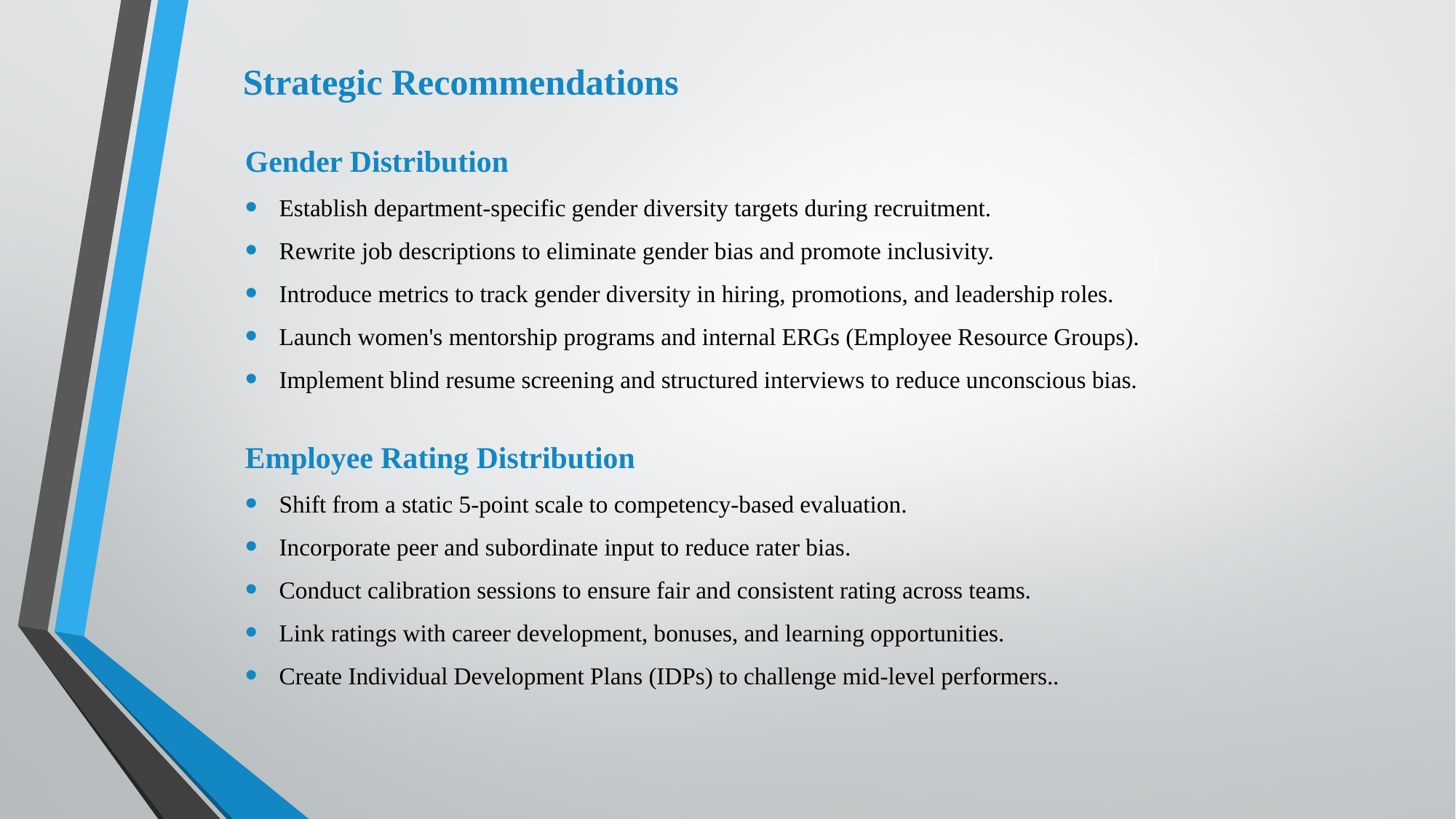

# Strategic Recommendations
Gender Distribution
Establish department-specific gender diversity targets during recruitment.
Rewrite job descriptions to eliminate gender bias and promote inclusivity.
Introduce metrics to track gender diversity in hiring, promotions, and leadership roles.
Launch women's mentorship programs and internal ERGs (Employee Resource Groups).
Implement blind resume screening and structured interviews to reduce unconscious bias.
Employee Rating Distribution
Shift from a static 5-point scale to competency-based evaluation.
Incorporate peer and subordinate input to reduce rater bias.
Conduct calibration sessions to ensure fair and consistent rating across teams.
Link ratings with career development, bonuses, and learning opportunities.
Create Individual Development Plans (IDPs) to challenge mid-level performers..